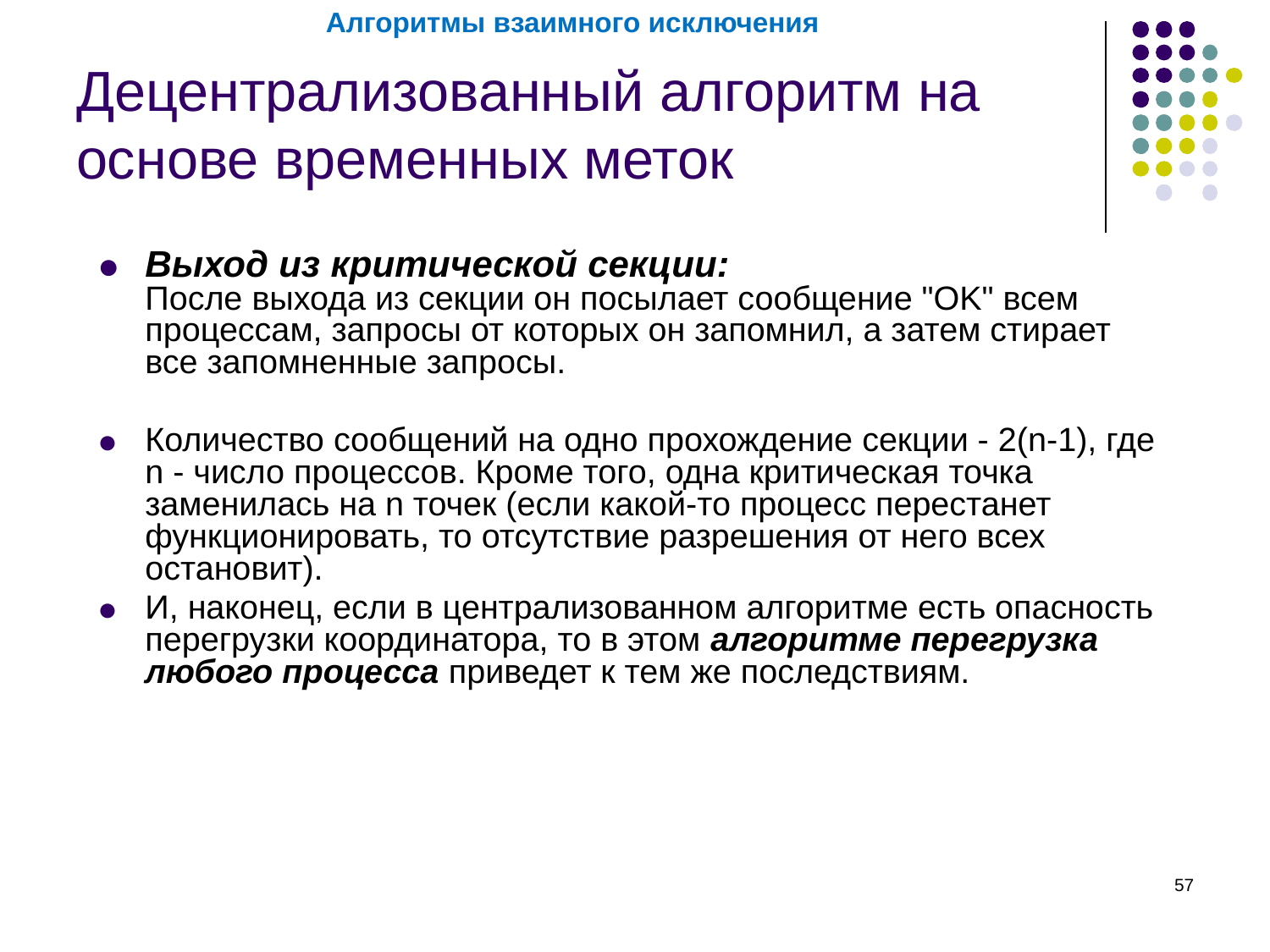

Алгоритмы взаимного исключения
Децентрализованный алгоритм на основе временных меток
Выход из критической секции:
После выхода из секции он посылает сообщение "OK" всем процессам, запросы от которых он запомнил, а затем стирает все запомненные запросы.

Количество сообщений на одно прохождение секции - 2(n-1), где n - число процессов. Кроме того, одна критическая точка заменилась на n точек (если какой-то процесс перестанет функционировать, то отсутствие разрешения от него всех остановит).
И, наконец, если в централизованном алгоритме есть опасность перегрузки координатора, то в этом алгоритме перегрузка любого процесса приведет к тем же последствиям.
57